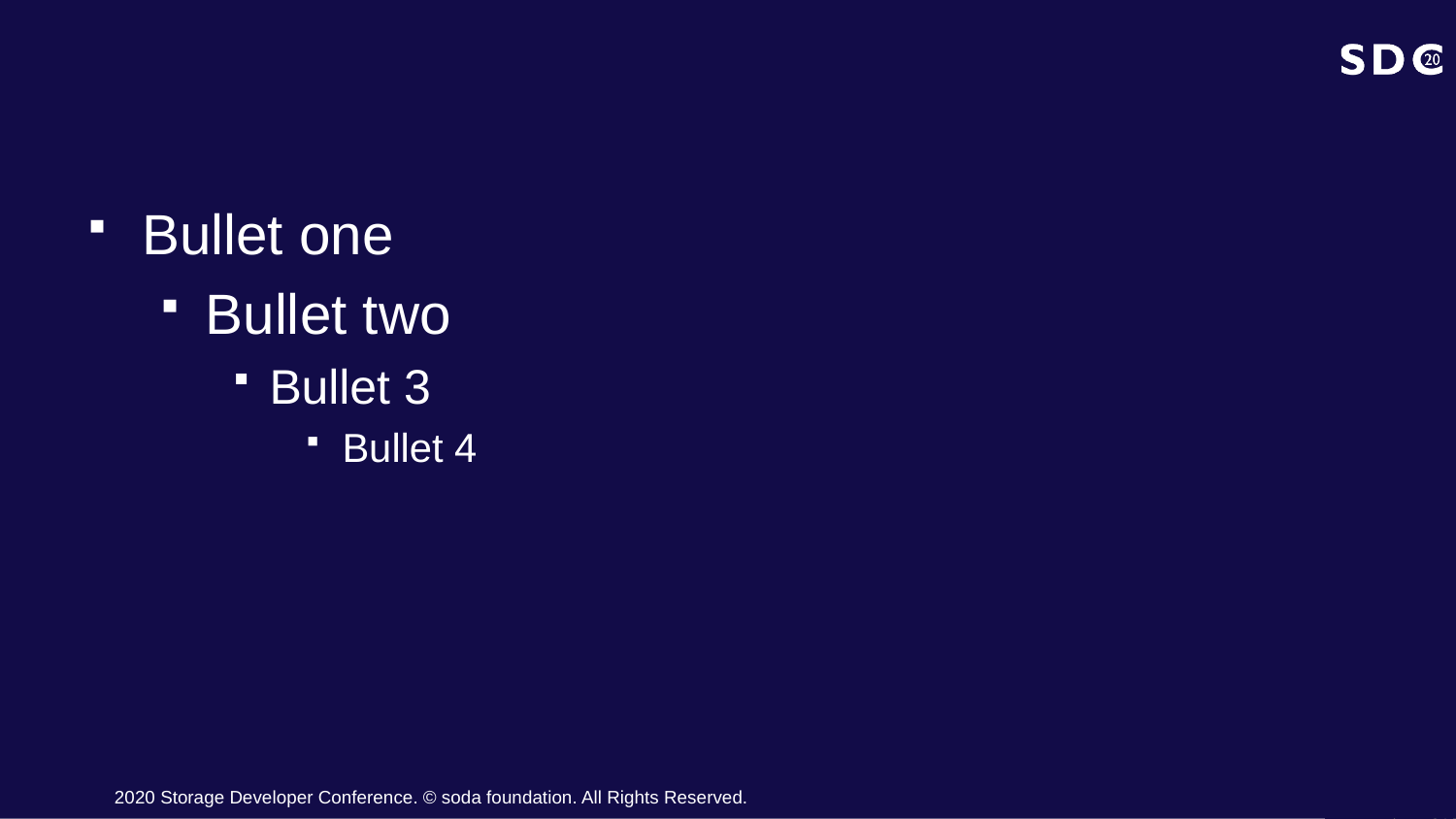

#
Bullet one
Bullet two
Bullet 3
Bullet 4